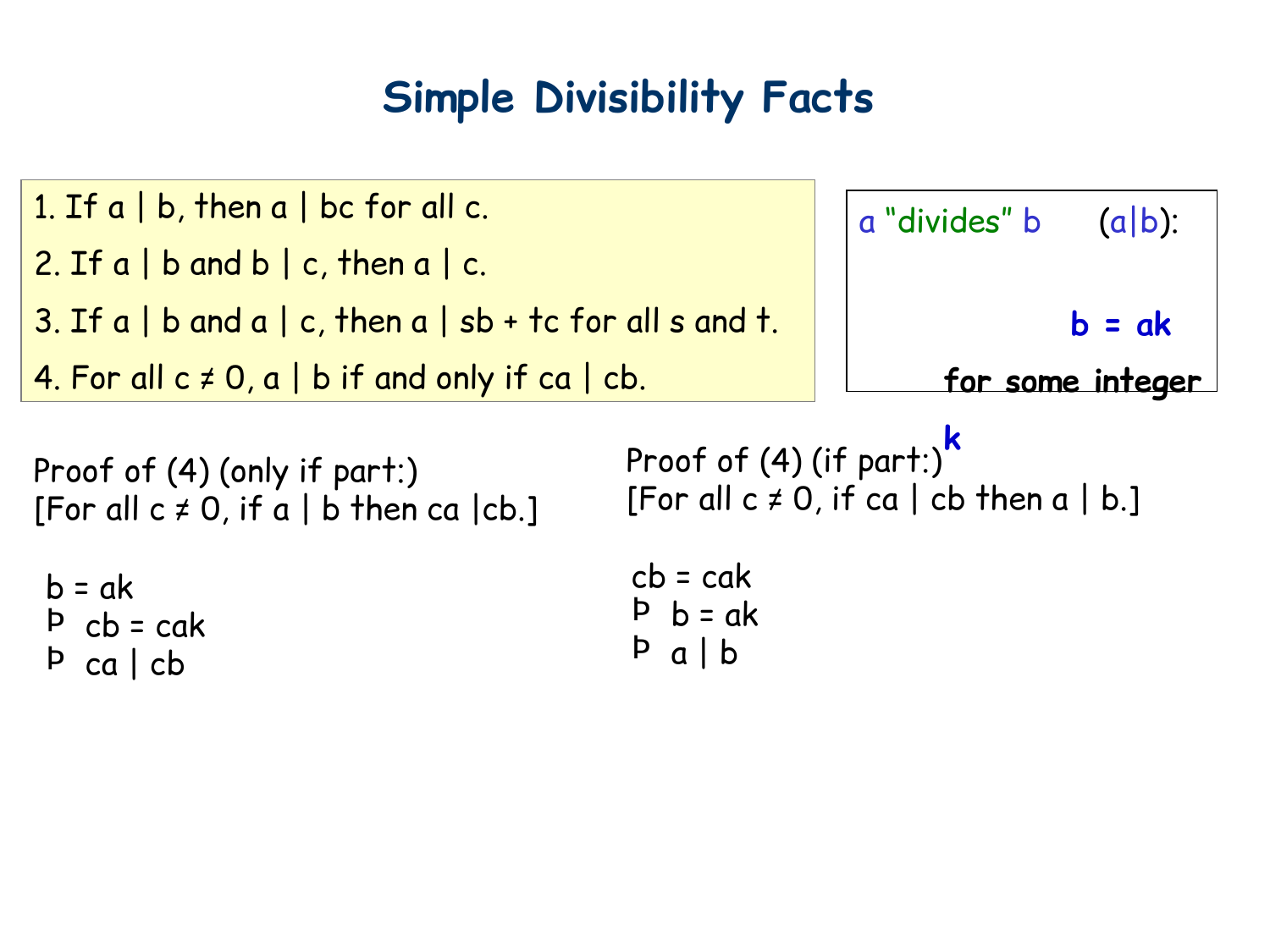

Simple Divisibility Facts
1. If a | b, then a | bc for all c.
2. If a | b and b | c, then a | c.
3. If a | b and a | c, then a | sb + tc for all s and t.
4. For all c ≠ 0, a | b if and only if ca | cb.
a “divides” b      (a|b):
		b = ak  for some integer k
Proof of (4) (if part:)
[For all c ≠ 0, if ca | cb then a | b.]

Proof of (4) (only if part:)
[For all c ≠ 0, if a | b then ca |cb.]

cb = cak
 b = ak
 a | b

b = ak
 cb = cak
 ca | cb